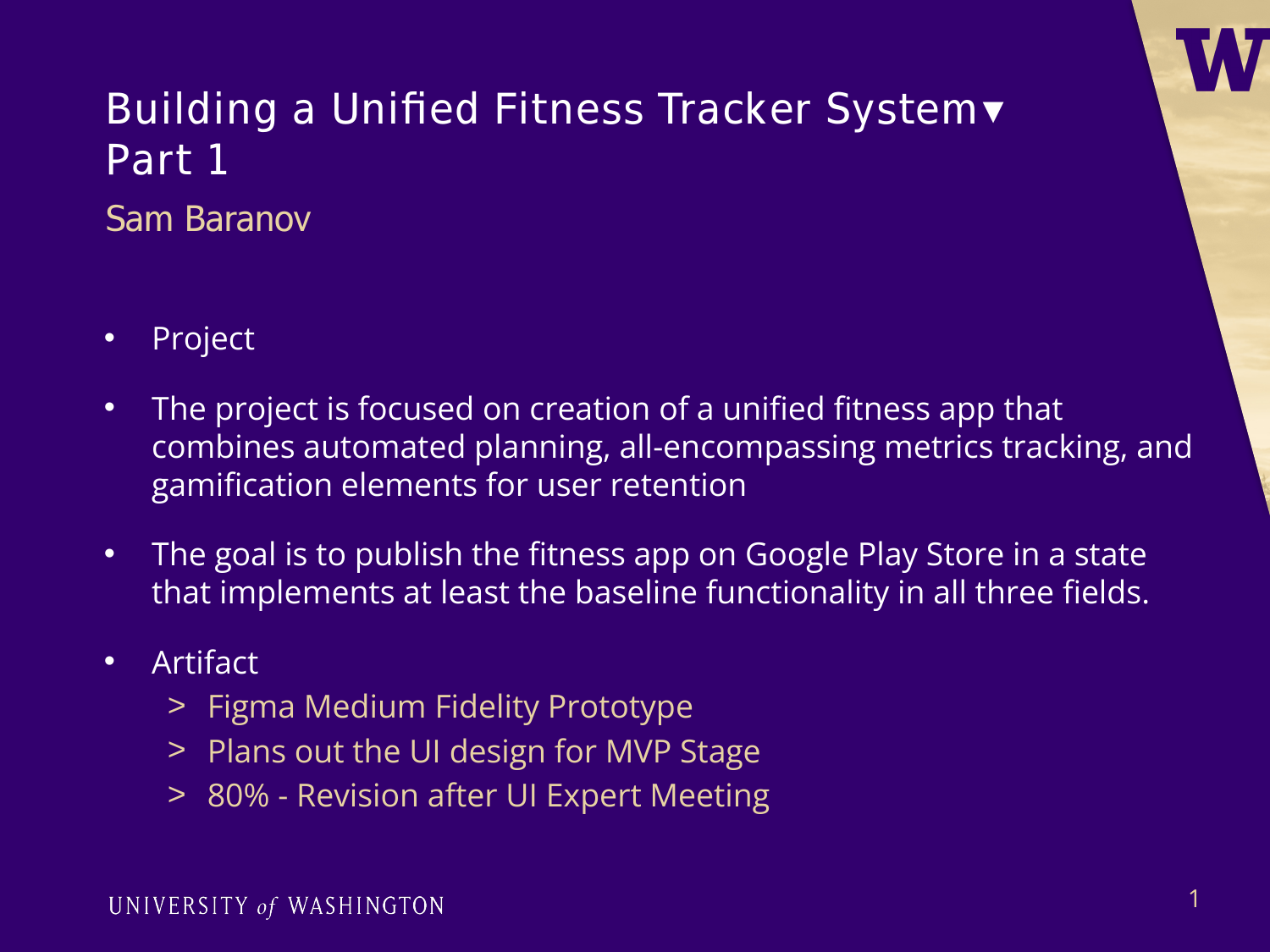

# Building a Unified Fitness Tracker System▾ Part 1
Sam Baranov
Project
The project is focused on creation of a unified fitness app that combines automated planning, all-encompassing metrics tracking, and gamification elements for user retention
The goal is to publish the fitness app on Google Play Store in a state that implements at least the baseline functionality in all three fields.
Artifact
Figma Medium Fidelity Prototype
Plans out the UI design for MVP Stage
80% - Revision after UI Expert Meeting